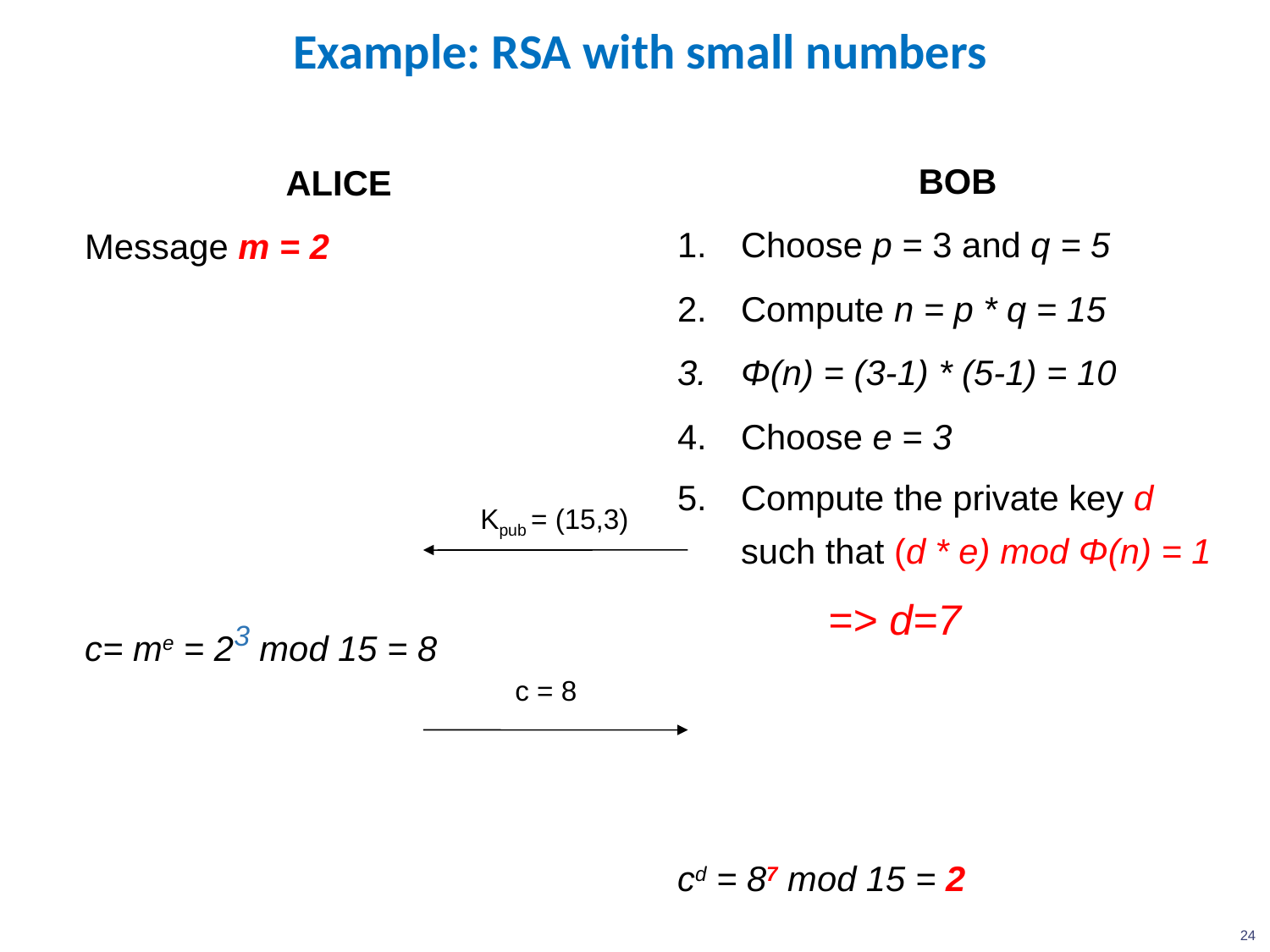

# Example: RSA with small numbers
BOB
Choose p = 3 and q = 5
Compute n = p * q = 15
Φ(n) = (3-1) * (5-1) = 10
Choose e = 3
Compute the private key d such that (d * e) mod Φ(n) = 1
	  => d=7

cd = 87 mod 15 = 2

ALICE
Message m = 2

c= me = 23 mod 15 = 8
Kpub = (15,3)

c = 8

24